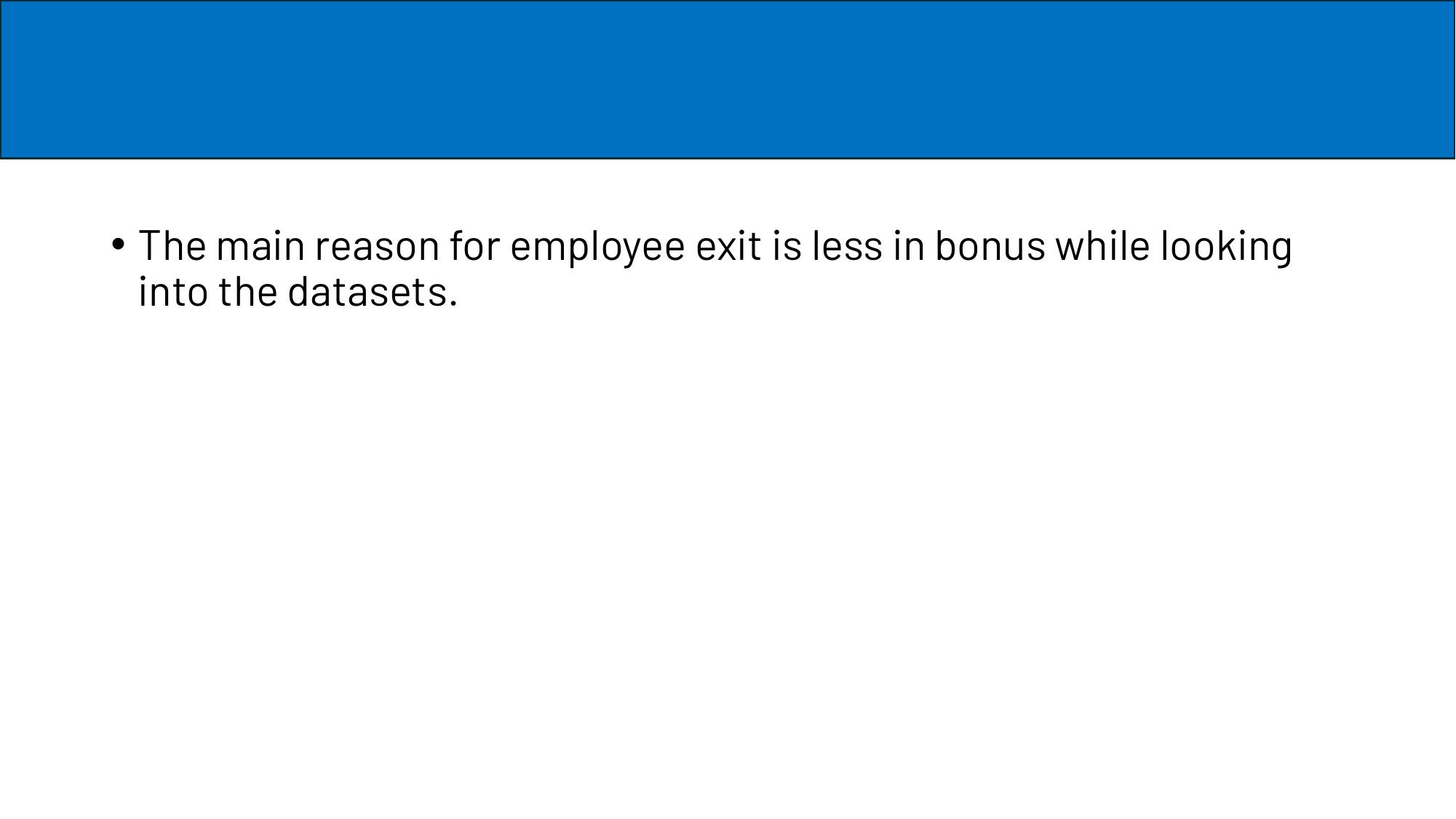

#
The main reason for employee exit is less in bonus while looking into the datasets.